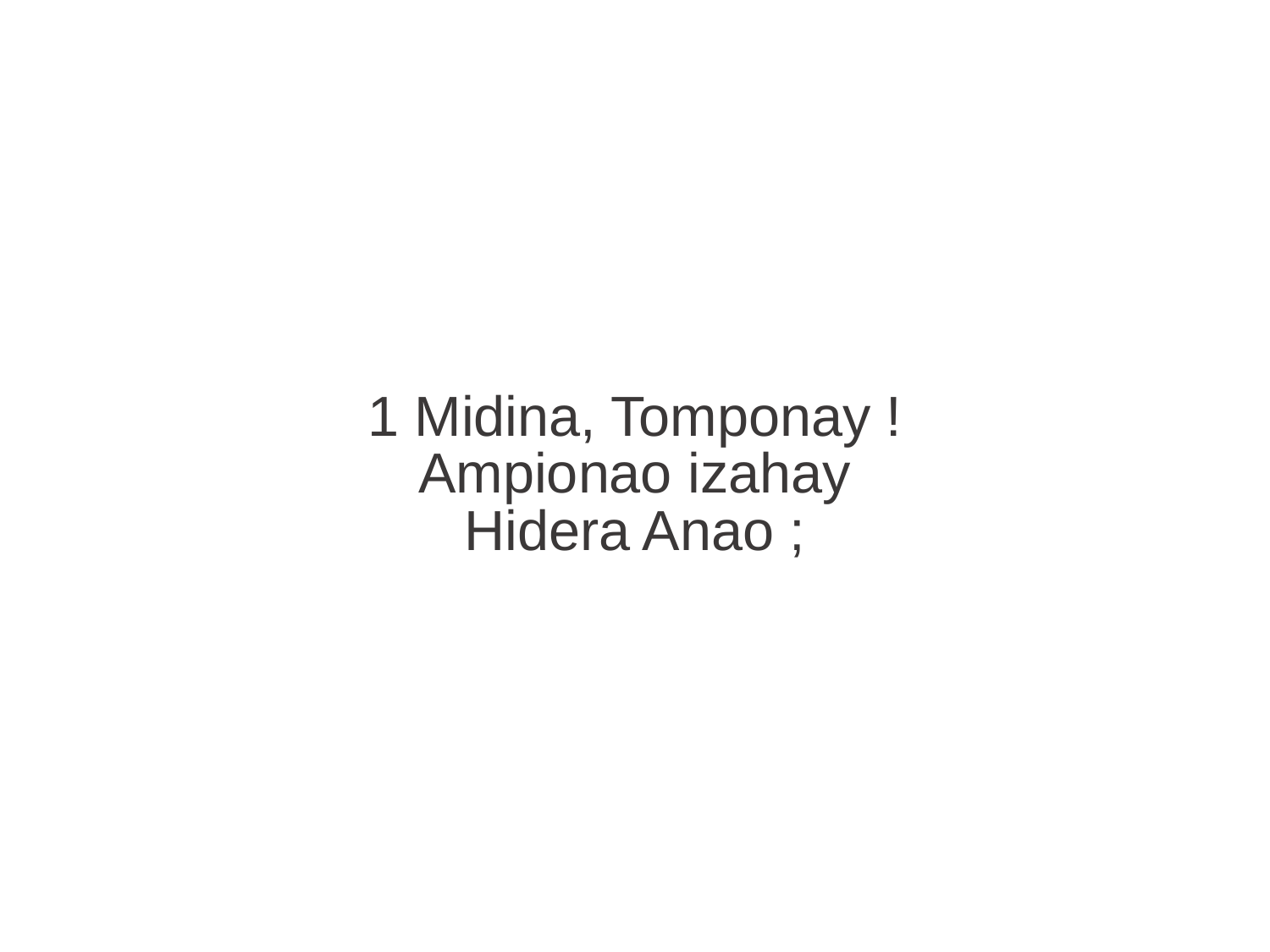

1 Midina, Tomponay !
Ampionao izahay
Hidera Anao ;